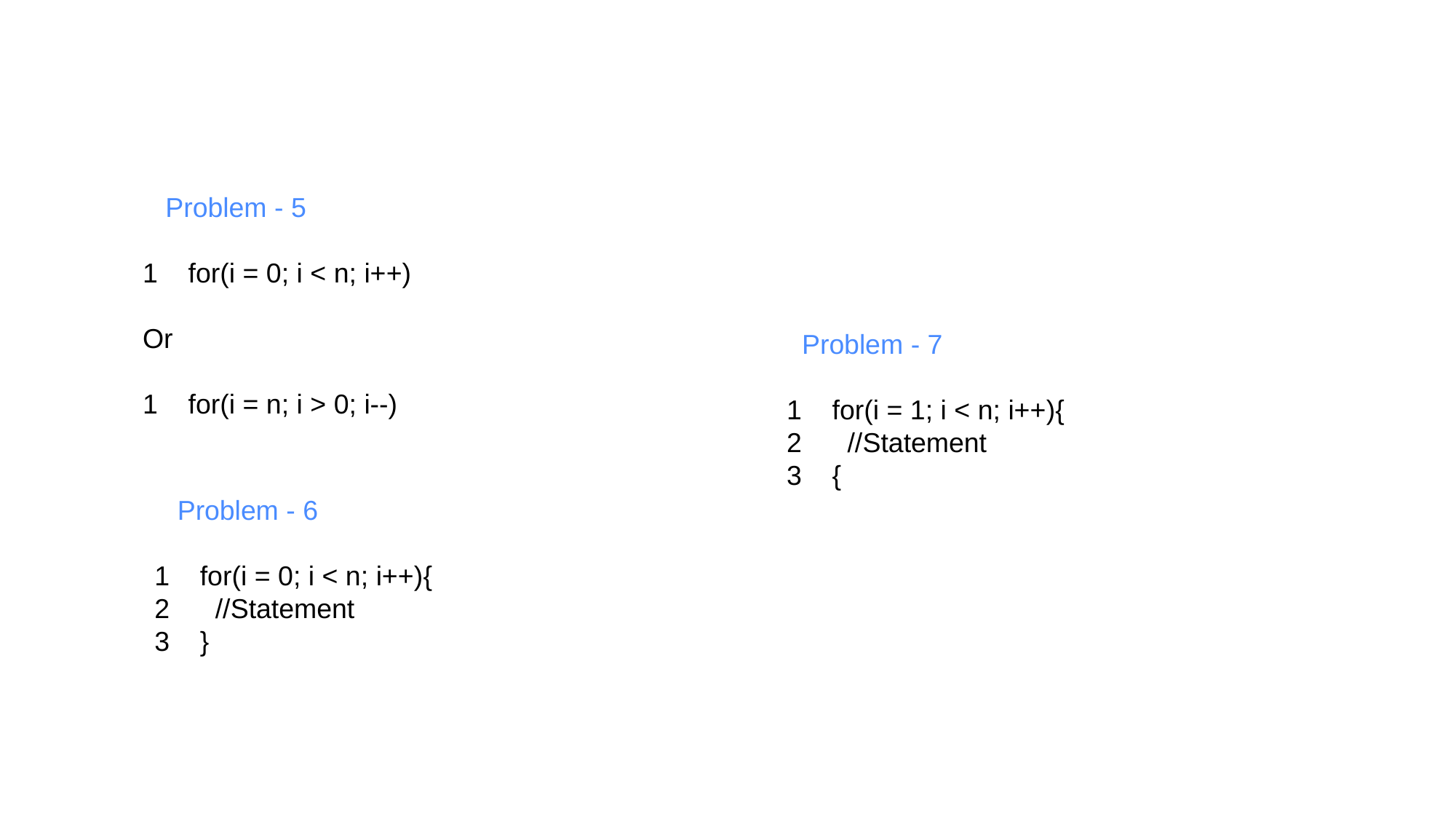

Problem - 5

1    for(i = 0; i < n; i++)

Or

1    for(i = n; i > 0; i--)

  Problem - 7

1    for(i = 1; i < n; i++){
2      //Statement
3    {

   Problem - 6

1    for(i = 0; i < n; i++){
2      //Statement
3    }